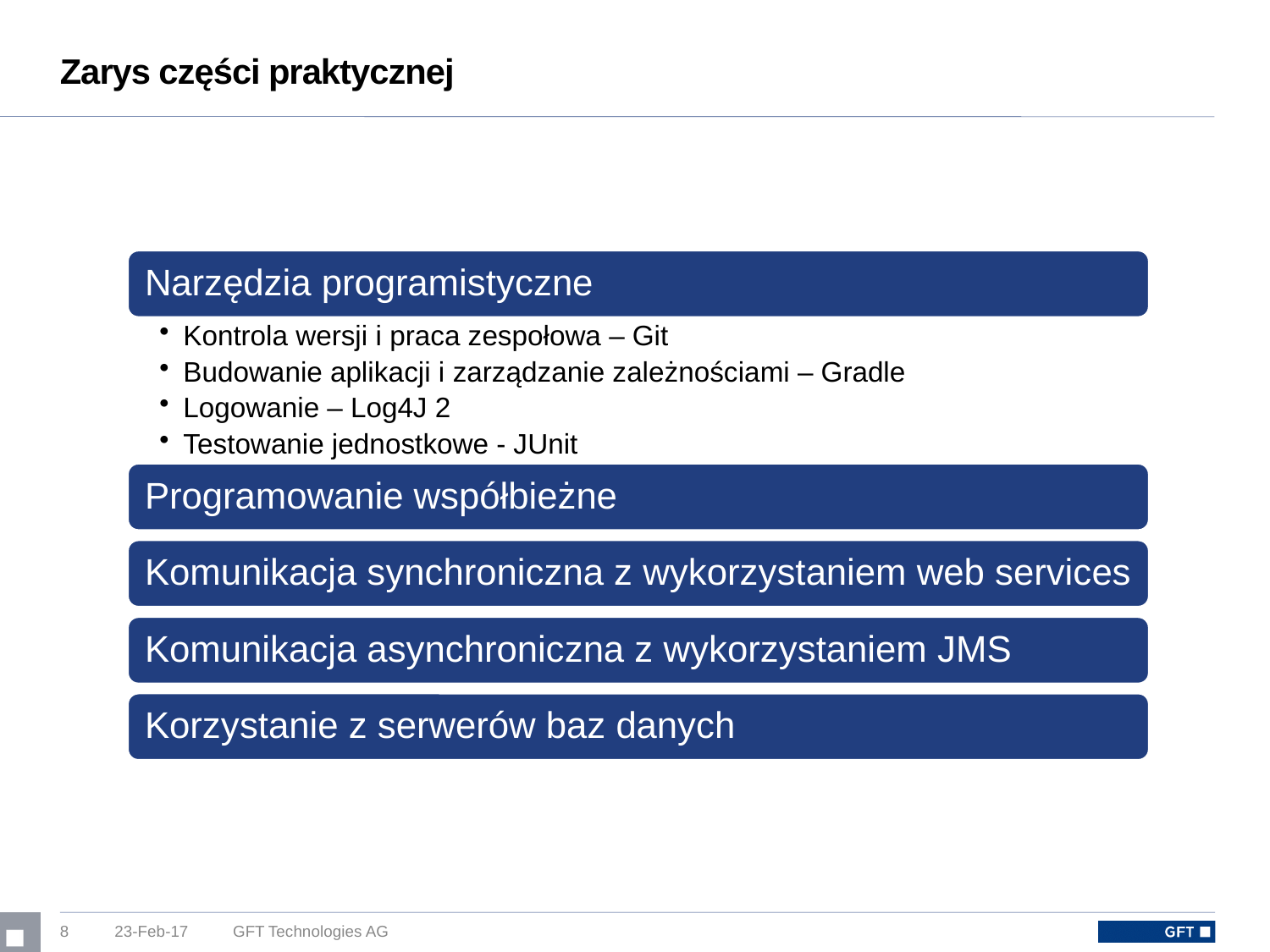

# Zarys części praktycznej
Narzędzia programistyczne
Kontrola wersji i praca zespołowa – Git
Budowanie aplikacji i zarządzanie zależnościami – Gradle
Logowanie – Log4J 2
Testowanie jednostkowe - JUnit
Programowanie współbieżne
Komunikacja synchroniczna z wykorzystaniem web services
Komunikacja asynchroniczna z wykorzystaniem JMS
Korzystanie z serwerów baz danych
8
23-Feb-17
GFT Technologies AG